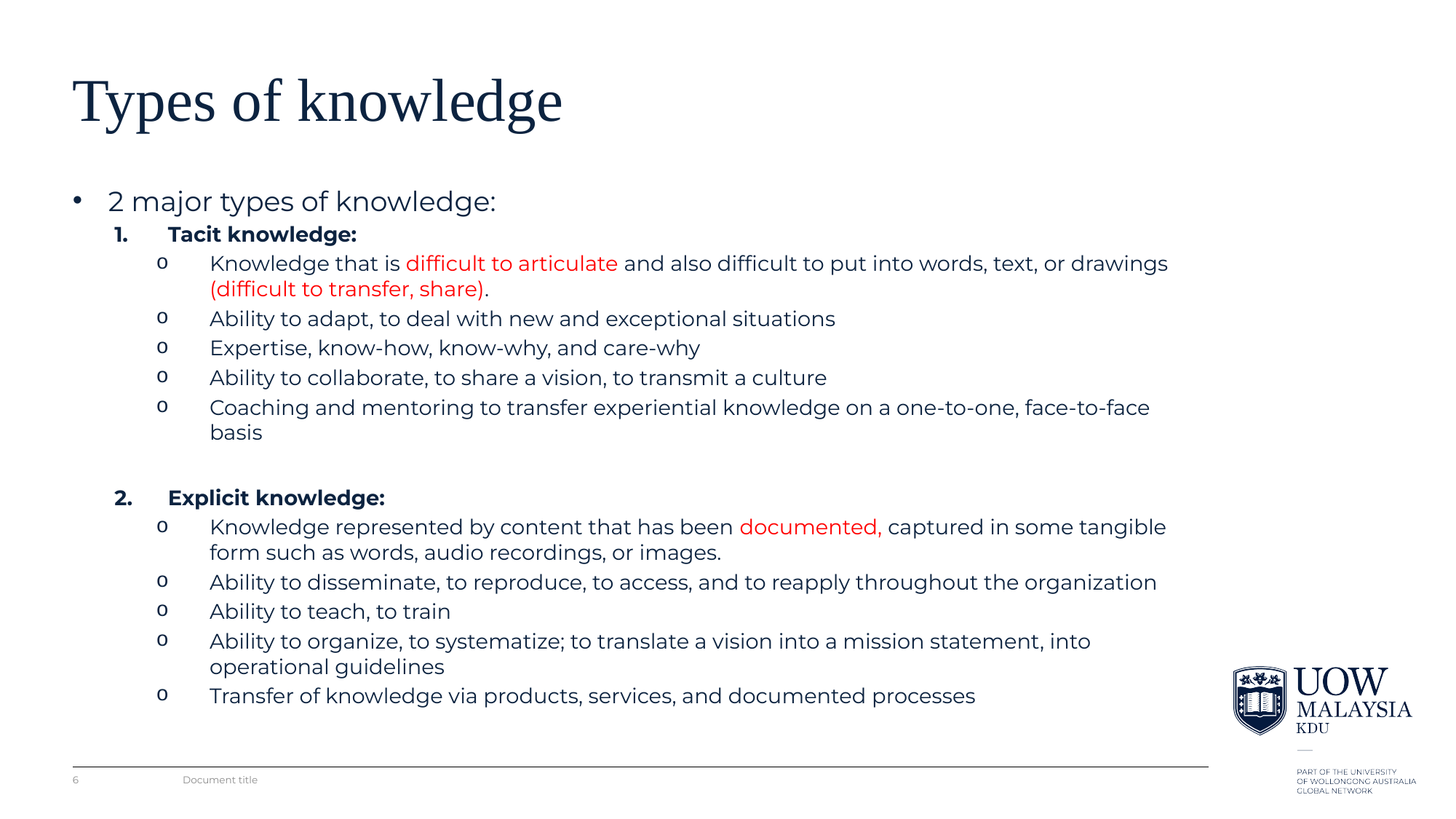

# Types of knowledge
2 major types of knowledge:
Tacit knowledge:
Knowledge that is difﬁcult to articulate and also difﬁcult to put into words, text, or drawings (difficult to transfer, share).
Ability to adapt, to deal with new and exceptional situations
Expertise, know-how, know-why, and care-why
Ability to collaborate, to share a vision, to transmit a culture
Coaching and mentoring to transfer experiential knowledge on a one-to-one, face-to-face basis

Explicit knowledge:
Knowledge represented by content that has been documented, captured in some tangible form such as words, audio recordings, or images.
Ability to disseminate, to reproduce, to access, and to reapply throughout the organization
Ability to teach, to train
Ability to organize, to systematize; to translate a vision into a mission statement, into operational guidelines
Transfer of knowledge via products, services, and documented processes

6
Document title